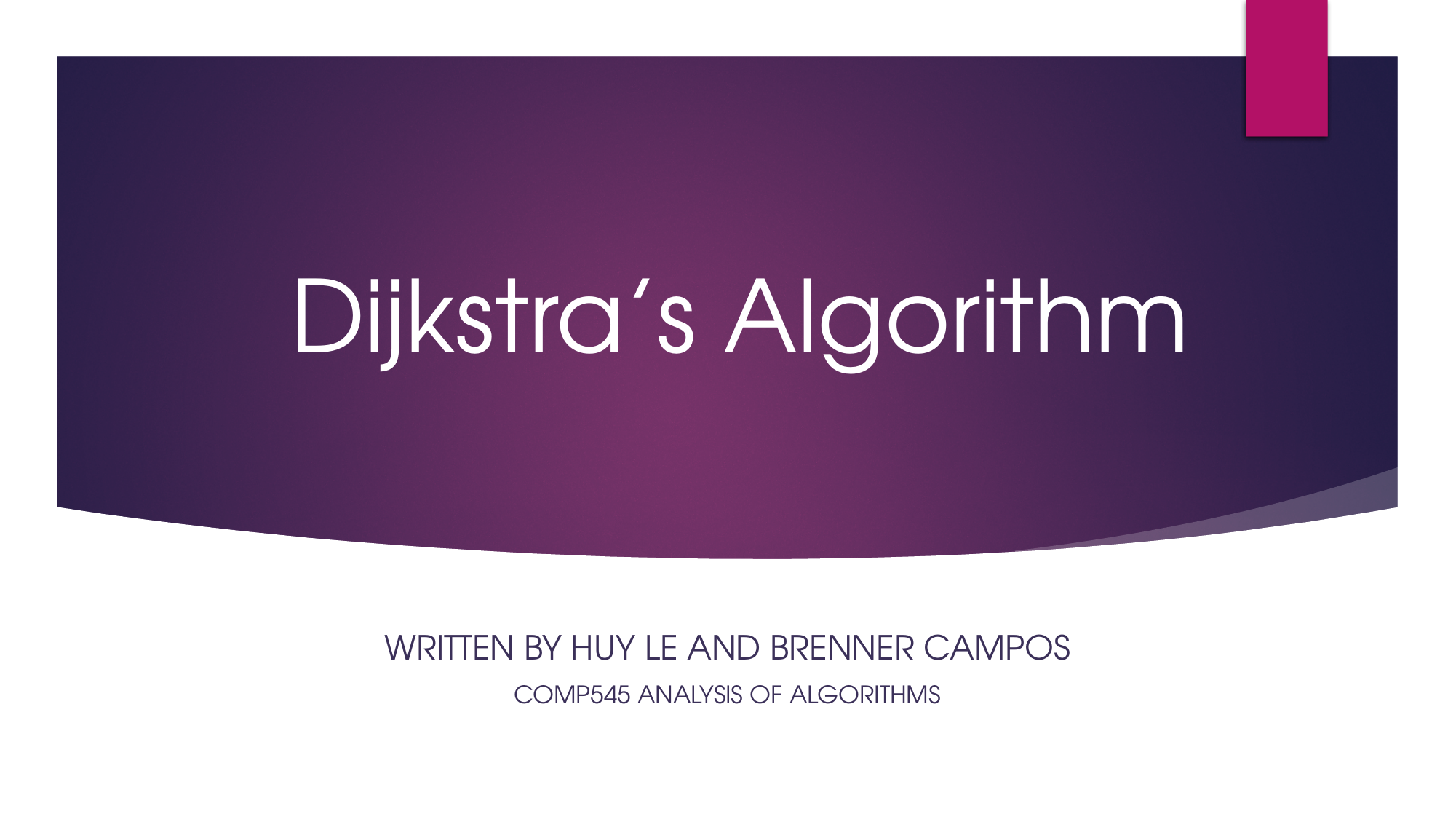

# Dijkstra’s Algorithm

Written by Huy Le and Brenner Campos
Comp545 Analysis of Algorithms